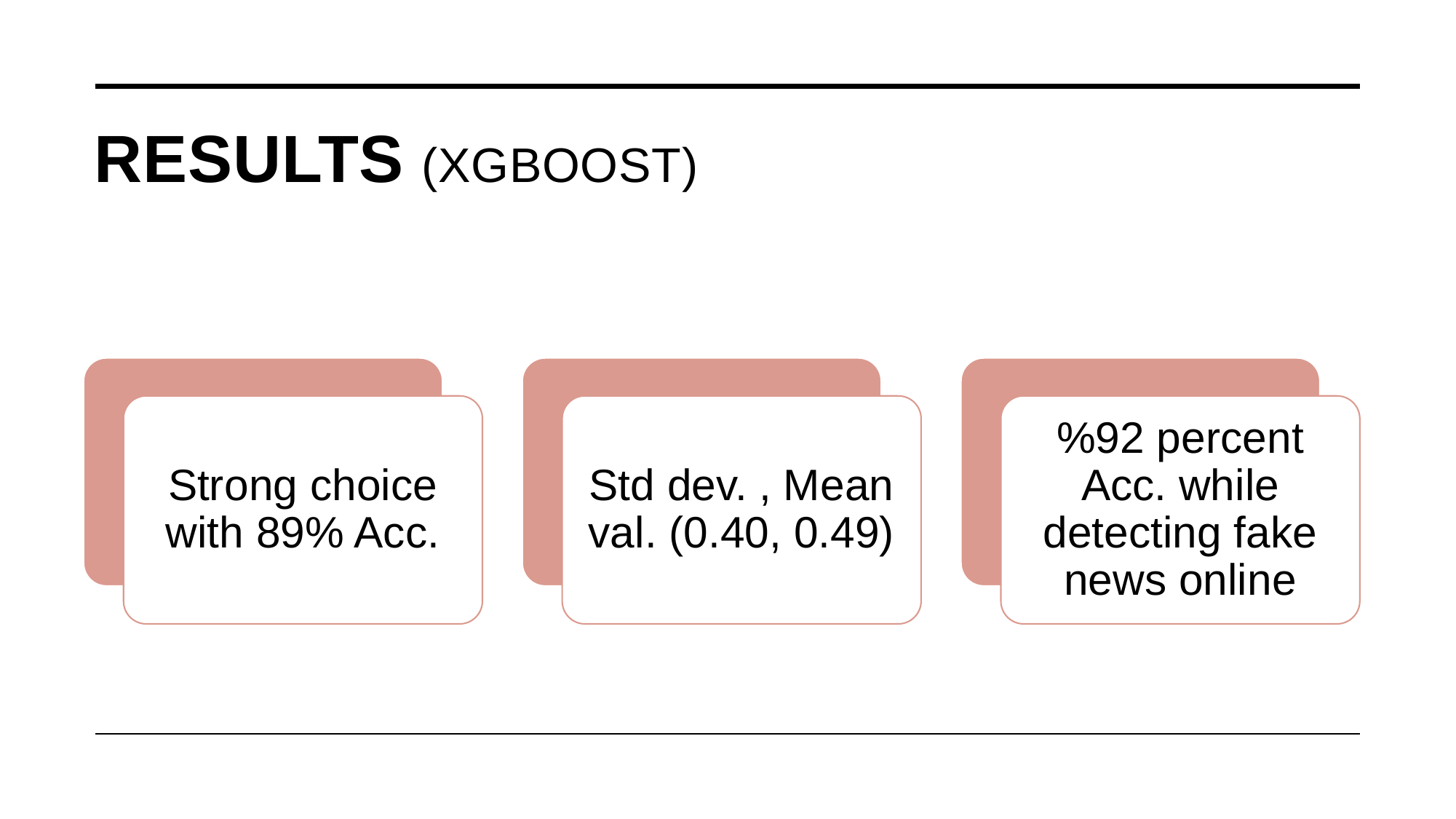

# Results (XGBoost)

Strong choice with 89% Acc.
Std dev. , Mean val. (0.40, 0.49)
%92 percent Acc. while detecting fake news online